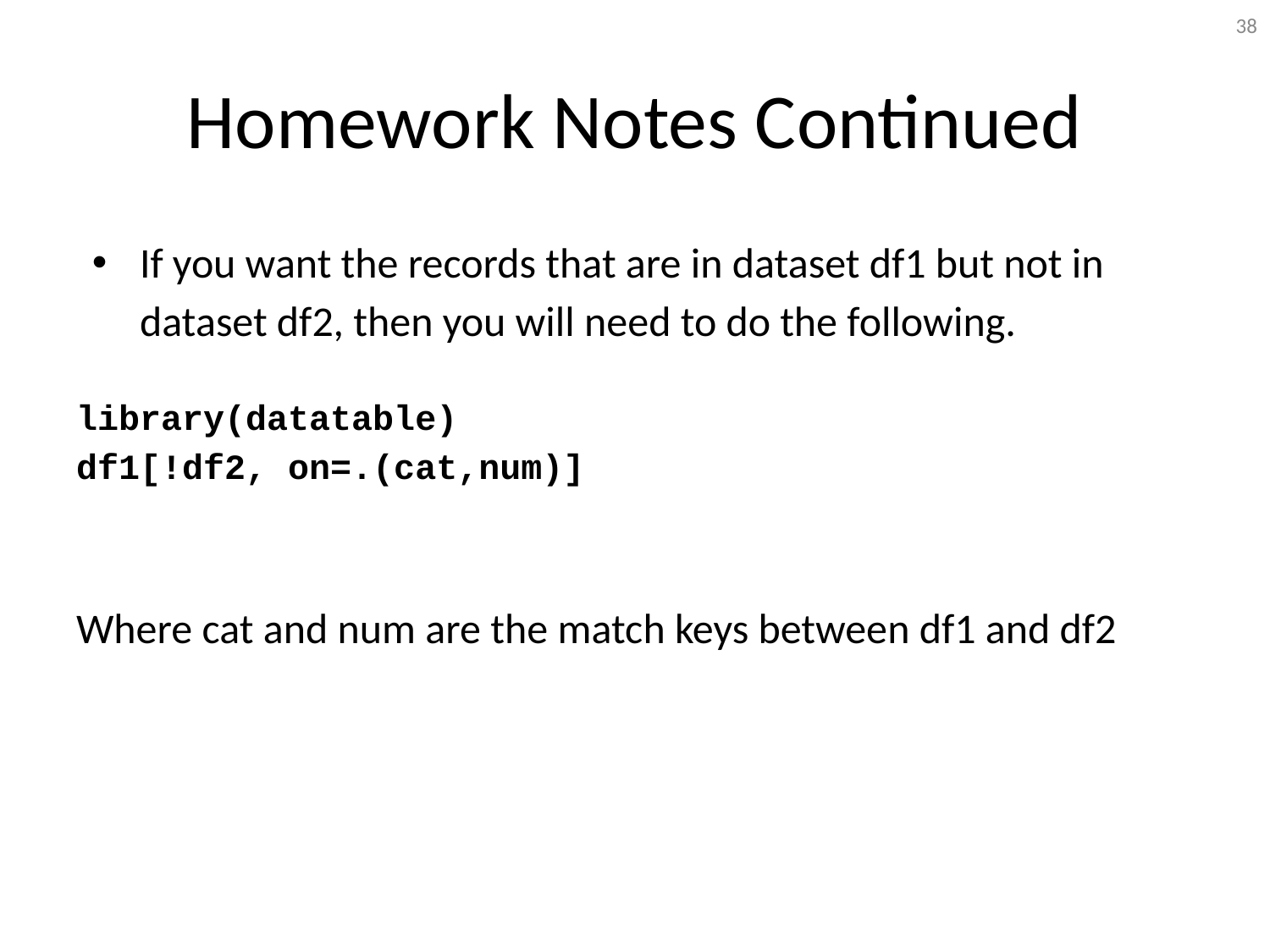

38
# Homework Notes Continued
If you want the records that are in dataset df1 but not in dataset df2, then you will need to do the following.

library(datatable)
df1[!df2, on=.(cat,num)]

Where cat and num are the match keys between df1 and df2